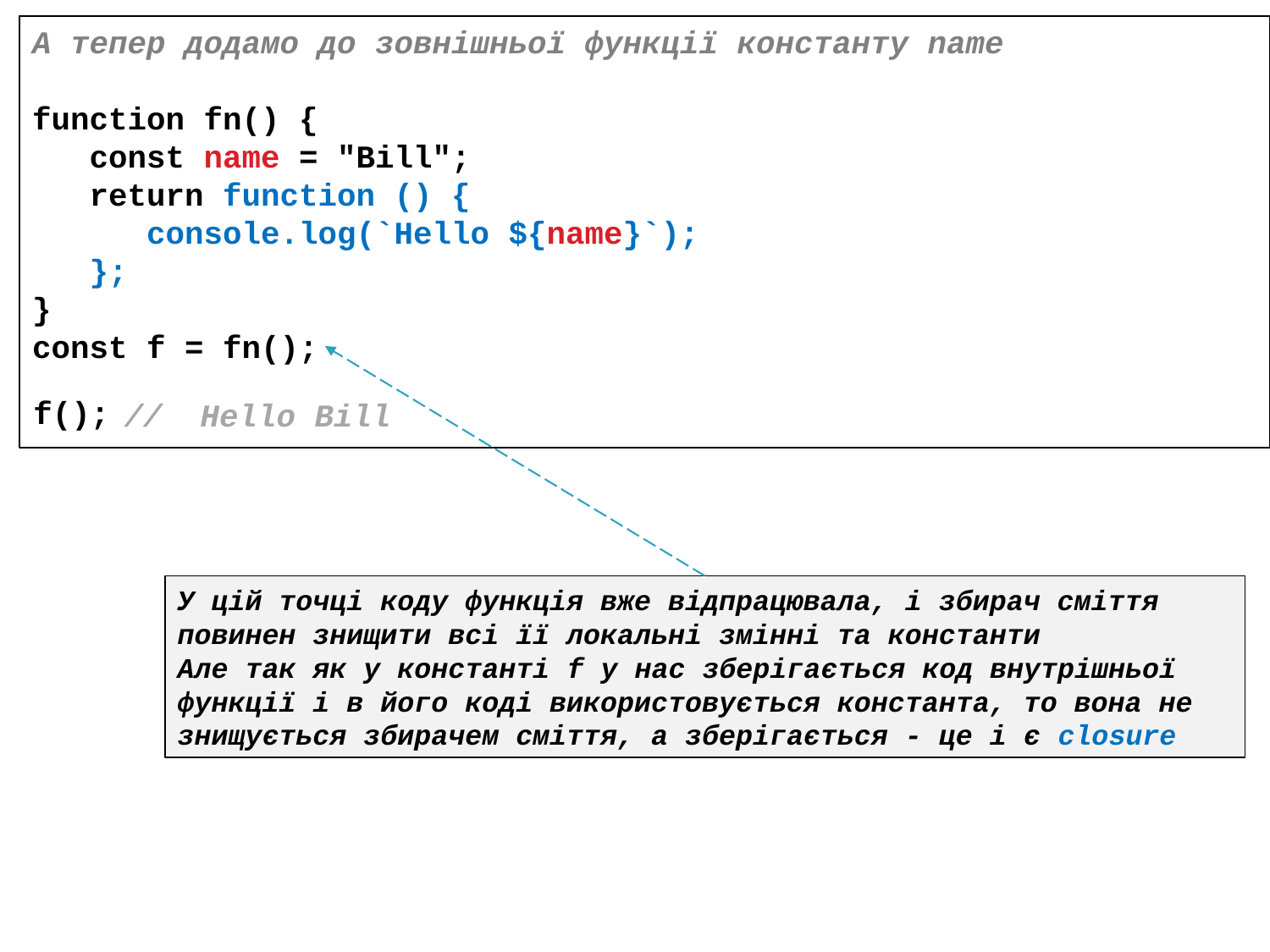

А тепер додамо до зовнішньої функції константу name

function fn() {
   const name = "Bill";
   return function () {
      console.log(`Hello ${name}`);
   };
}
const f = fn();

f();
//  Hello Bill
У цій точці коду функція вже відпрацювала, і збирач сміття повинен знищити всі її локальні змінні та константи
Але так як у константі f у нас зберігається код внутрішньої функції і в його коді використовується константа, то вона не знищується збирачем сміття, а зберігається - це і є closure